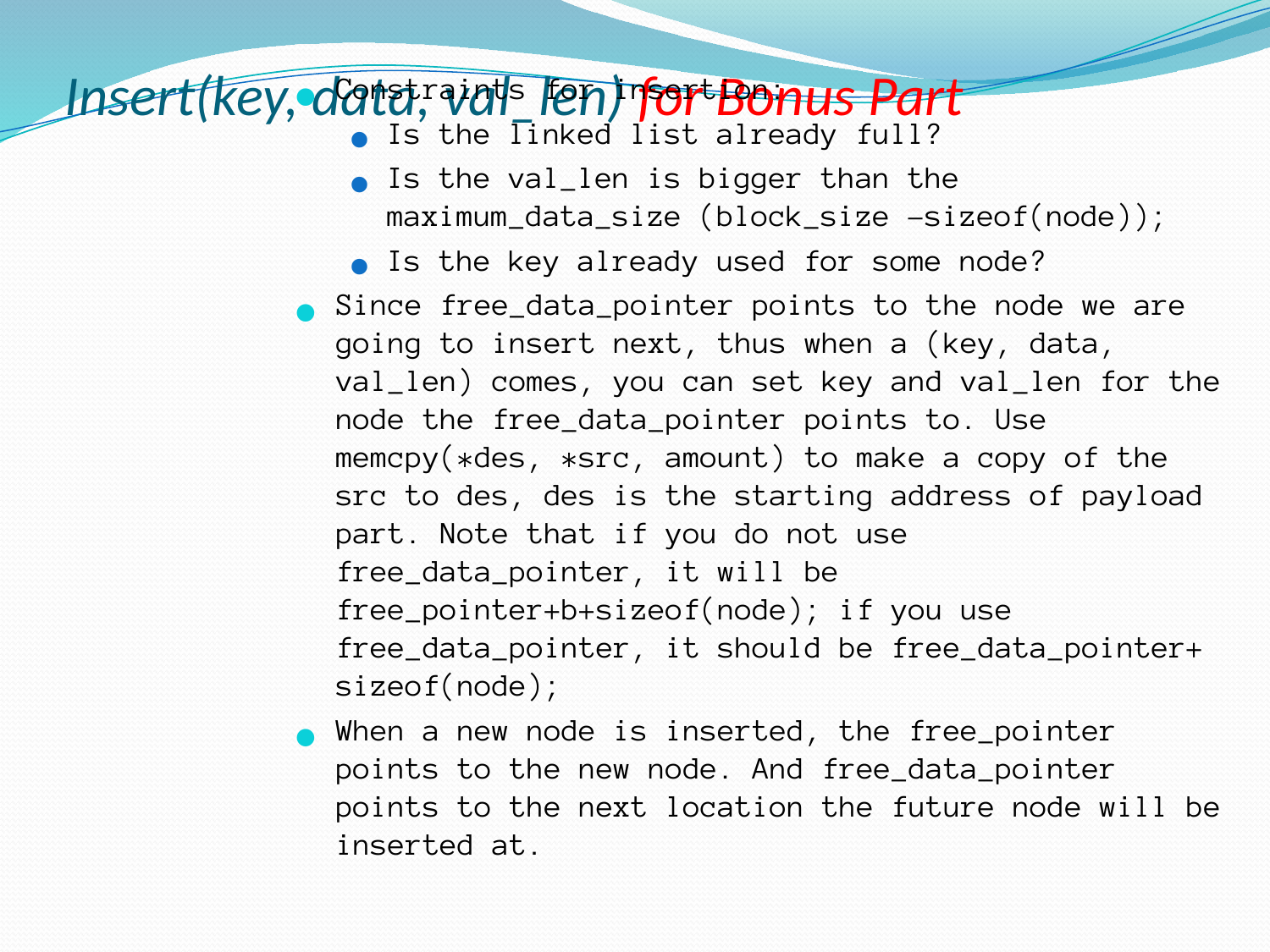

# Insert(key, data, val_len) for Bonus Part
Constraints for insertion:
Is the linked list already full?
Is the val_len is bigger than the maximum_data_size (block_size –sizeof(node));
Is the key already used for some node?
Since free_data_pointer points to the node we are going to insert next, thus when a (key, data, val_len) comes, you can set key and val_len for the node the free_data_pointer points to. Use memcpy(*des, *src, amount) to make a copy of the src to des, des is the starting address of payload part. Note that if you do not use free_data_pointer, it will be free_pointer+b+sizeof(node); if you use free_data_pointer, it should be free_data_pointer+ sizeof(node);
When a new node is inserted, the free_pointer points to the new node. And free_data_pointer points to the next location the future node will be inserted at.